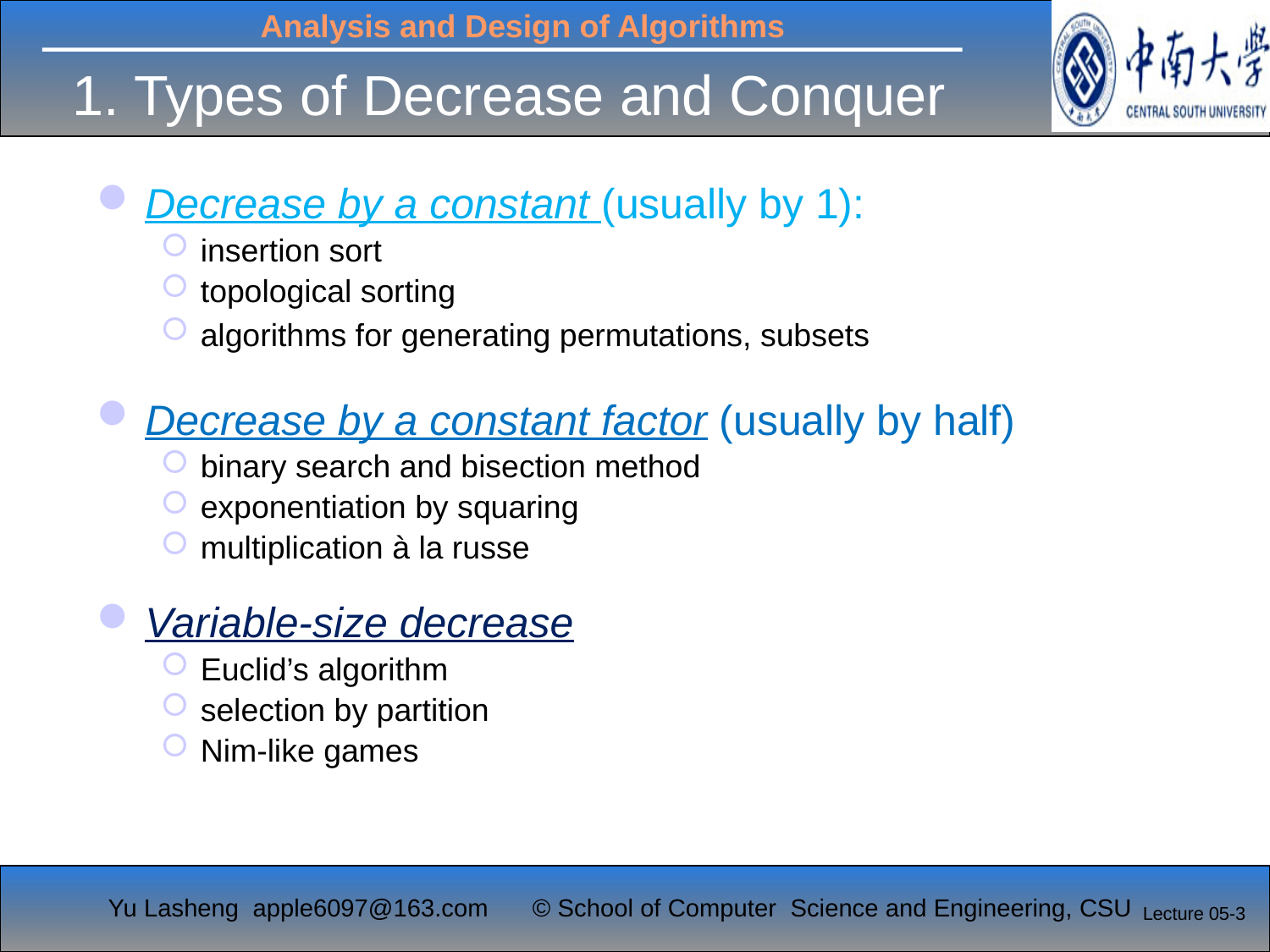

# 1. Types of Decrease and Conquer
Decrease by a constant (usually by 1):
insertion sort
topological sorting
algorithms for generating permutations, subsets

Decrease by a constant factor (usually by half)
binary search and bisection method
exponentiation by squaring
multiplication à la russe
Variable-size decrease
Euclid’s algorithm
selection by partition
Nim-like games

Lecture 05-3